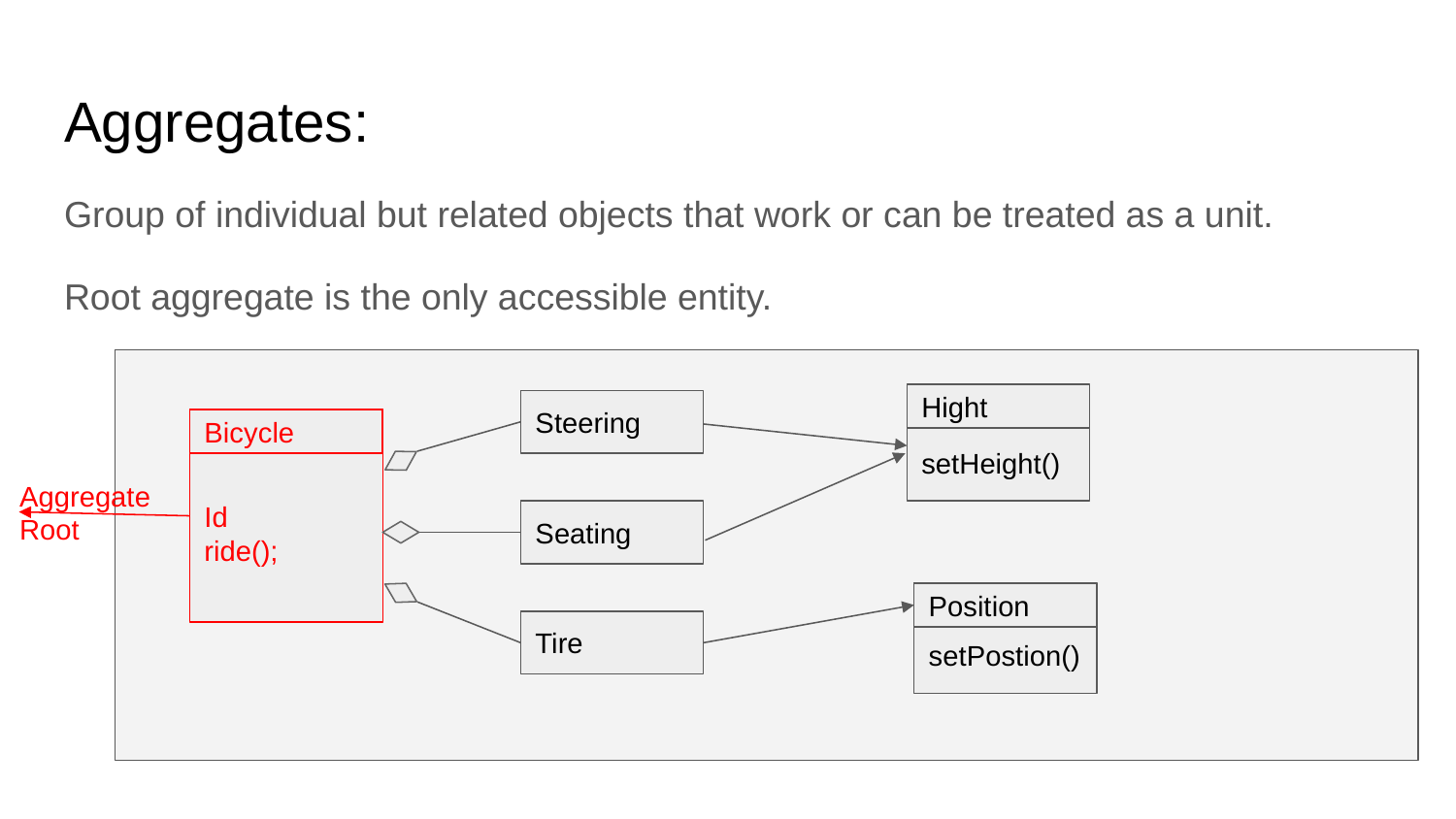

# Aggregates:

Group of individual but related objects that work or can be treated as a unit.
Root aggregate is the only accessible entity.

Hight
Steering

setHeight()
Bicycle

Id
ride();

Aggregate
Root
Seating

setPostion()
Position
Tire